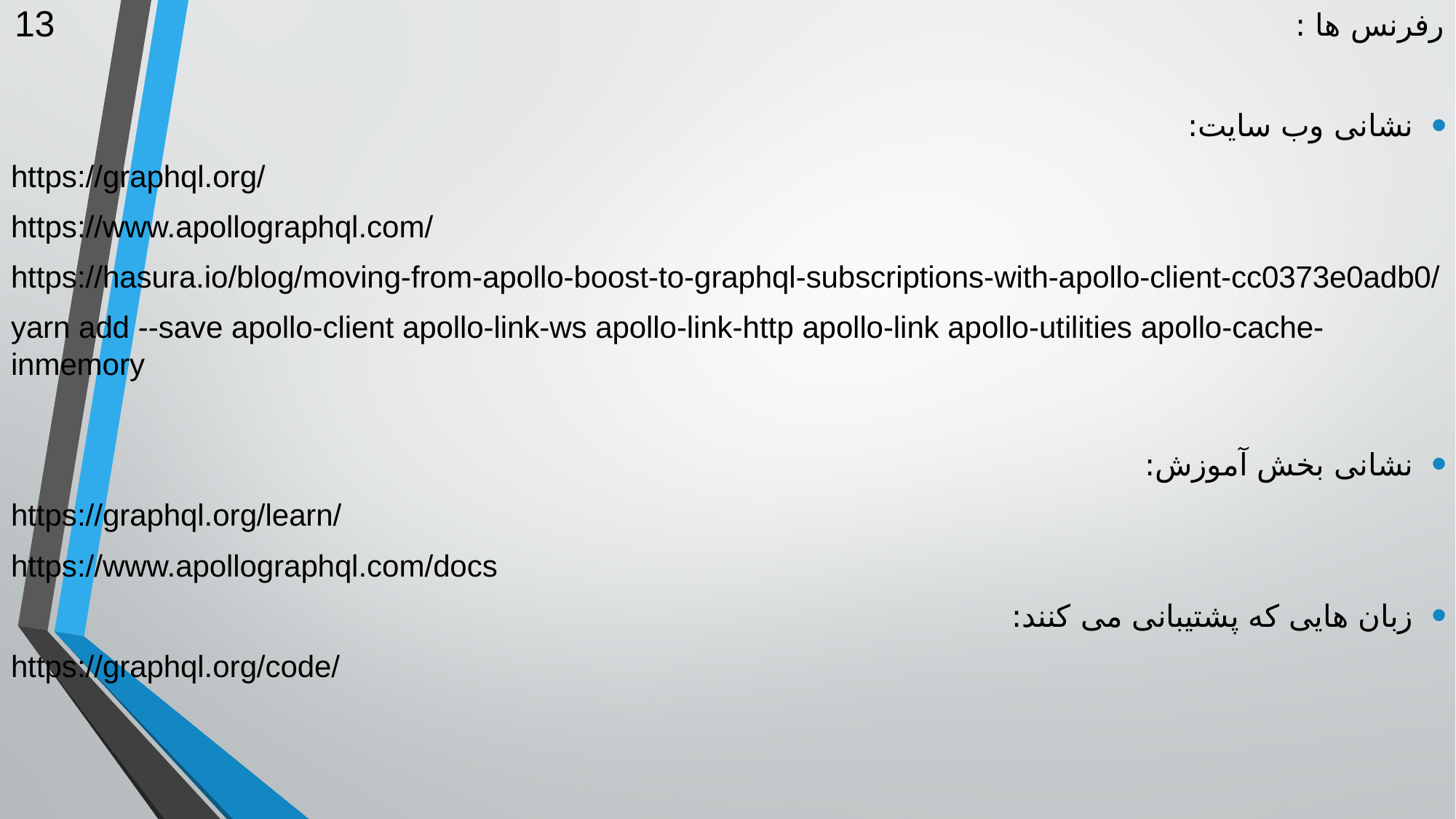

رفرنس ها :

نشانی وب سایت:
https://graphql.org/
https://www.apollographql.com/
https://hasura.io/blog/moving-from-apollo-boost-to-graphql-subscriptions-with-apollo-client-cc0373e0adb0/
yarn add --save apollo-client apollo-link-ws apollo-link-http apollo-link apollo-utilities apollo-cache-inmemory

نشانی بخش آموزش:
https://graphql.org/learn/
https://www.apollographql.com/docs
زبان هایی که پشتیبانی می کنند:
https://graphql.org/code/

13